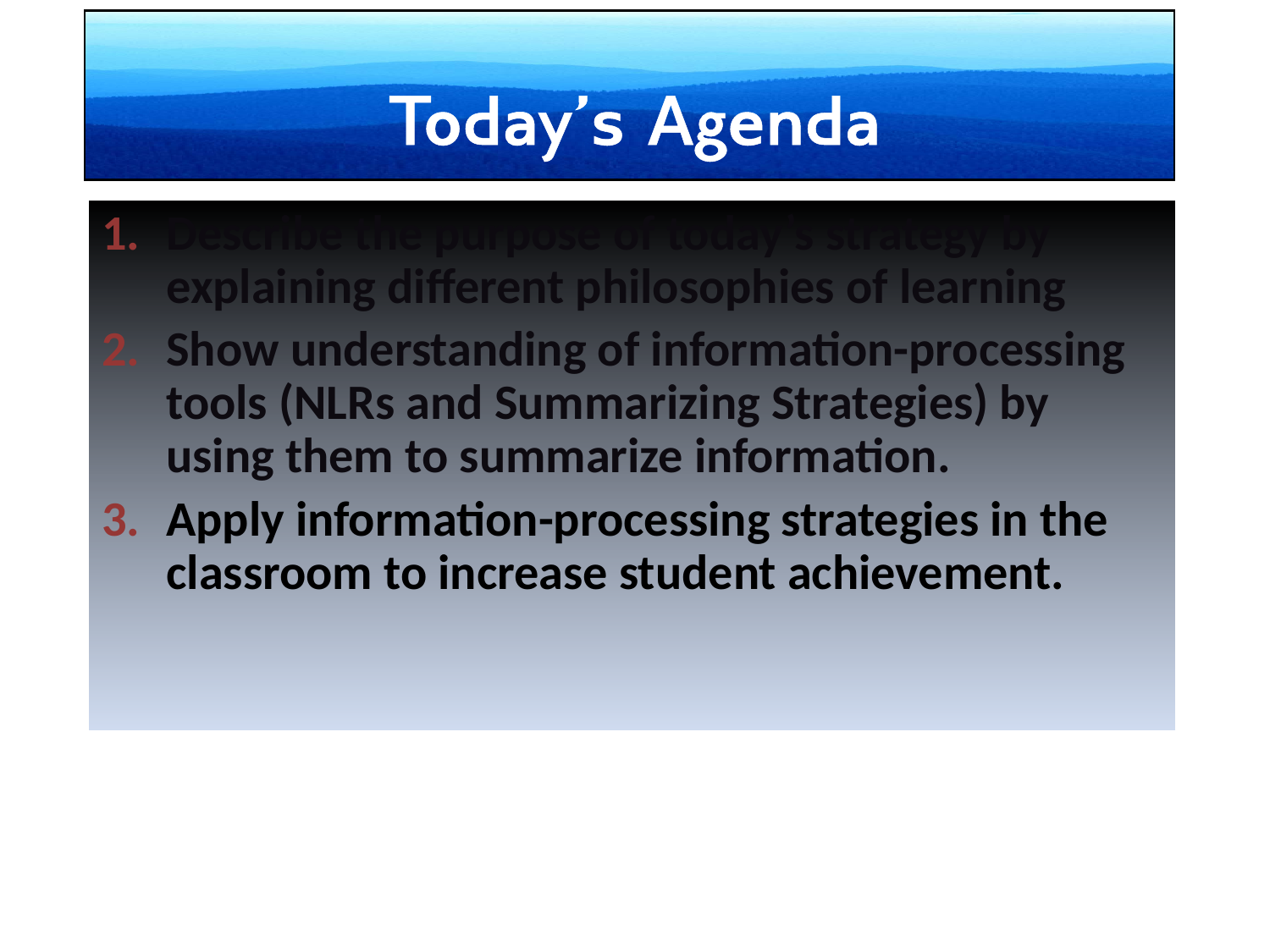

Today’s Agenda
Describe the purpose of today’s strategy by explaining different philosophies of learning
Show understanding of information-processing tools (NLRs and Summarizing Strategies) by using them to summarize information.
Apply information-processing strategies in the classroom to increase student achievement.